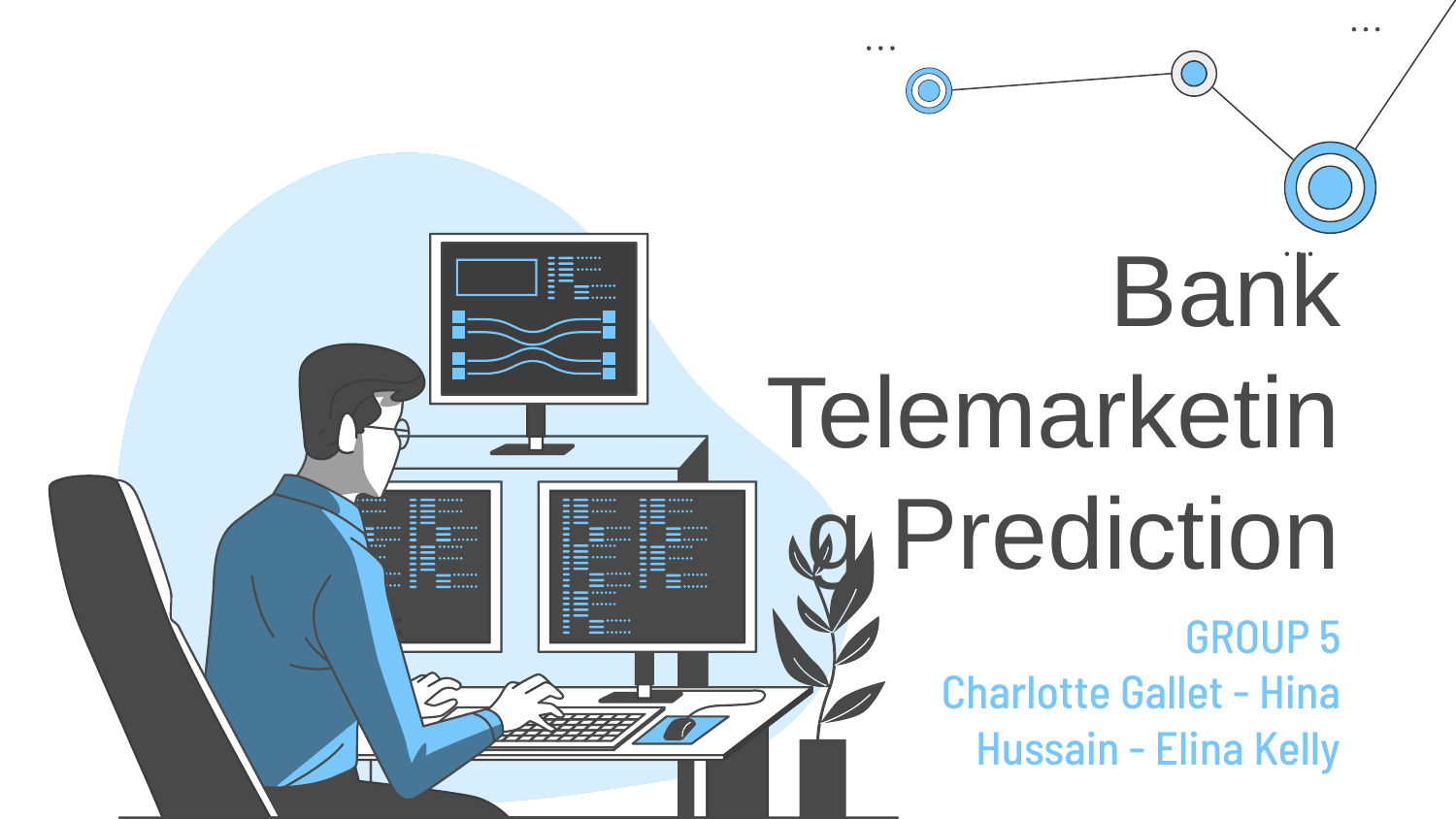

# Bank Telemarketing Prediction
GROUP 5
Charlotte Gallet - Hina Hussain - Elina Kelly